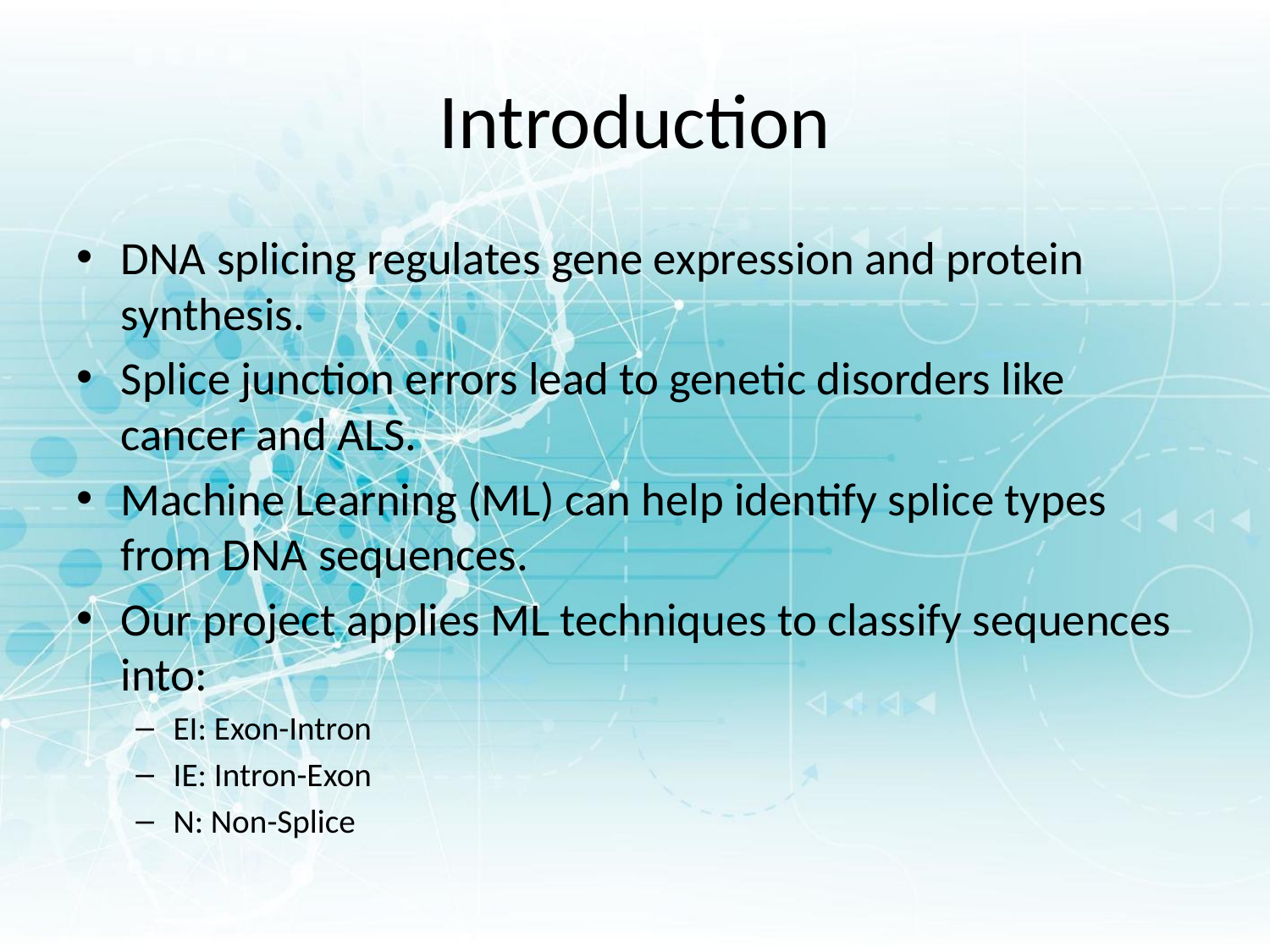

# Introduction
DNA splicing regulates gene expression and protein synthesis.
Splice junction errors lead to genetic disorders like cancer and ALS.
Machine Learning (ML) can help identify splice types from DNA sequences.
Our project applies ML techniques to classify sequences into:
EI: Exon-Intron
IE: Intron-Exon
N: Non-Splice